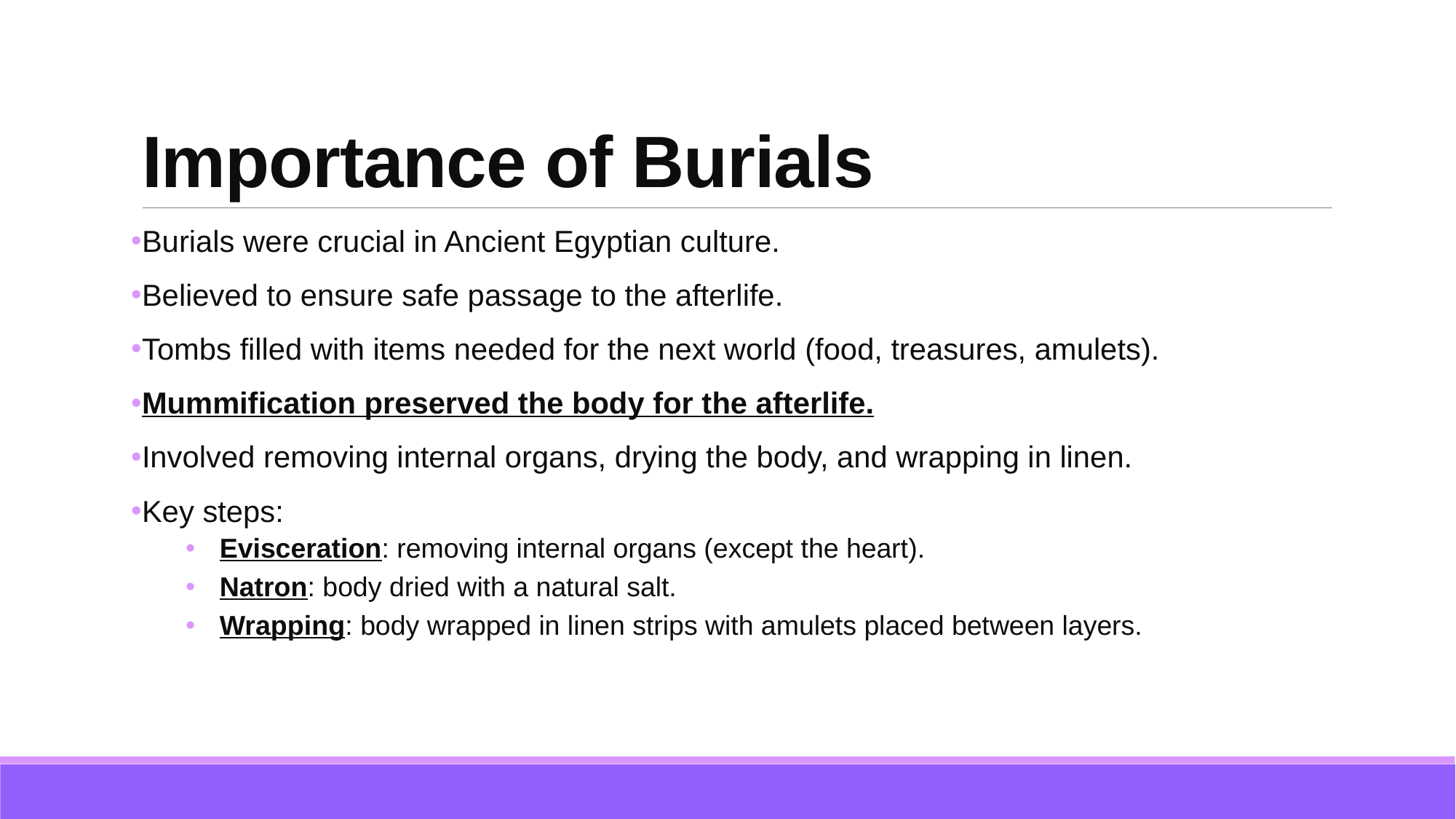

# Importance of Burials
Burials were crucial in Ancient Egyptian culture.
Believed to ensure safe passage to the afterlife.
Tombs filled with items needed for the next world (food, treasures, amulets).
Mummification preserved the body for the afterlife.
Involved removing internal organs, drying the body, and wrapping in linen.
Key steps:
Evisceration: removing internal organs (except the heart).
Natron: body dried with a natural salt.
Wrapping: body wrapped in linen strips with amulets placed between layers.